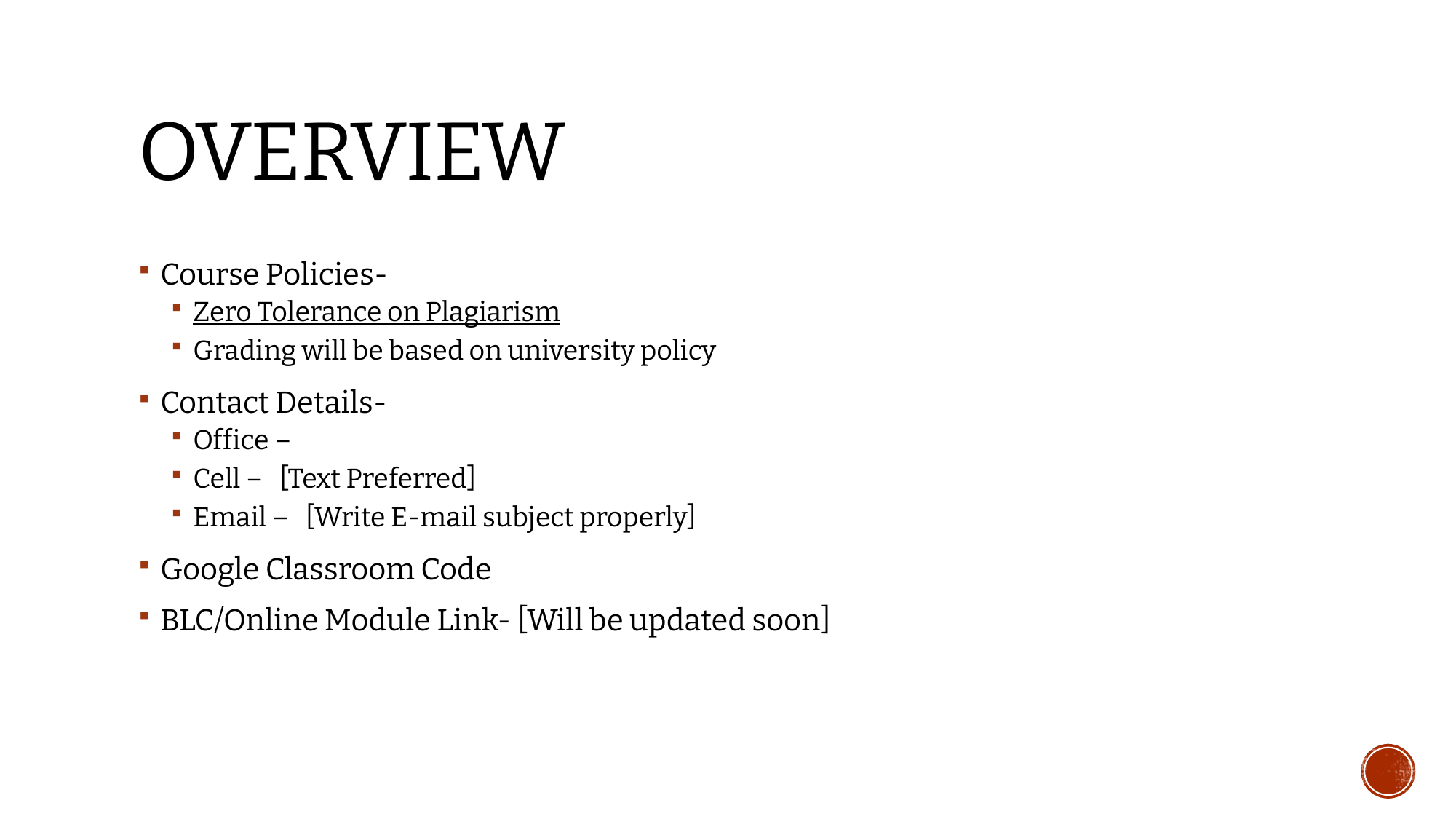

# Overview
Course Policies-
Zero Tolerance on Plagiarism
Grading will be based on university policy
Contact Details-
Office –
Cell –   [Text Preferred]
Email –   [Write E-mail subject properly]
Google Classroom Code
BLC/Online Module Link- [Will be updated soon]